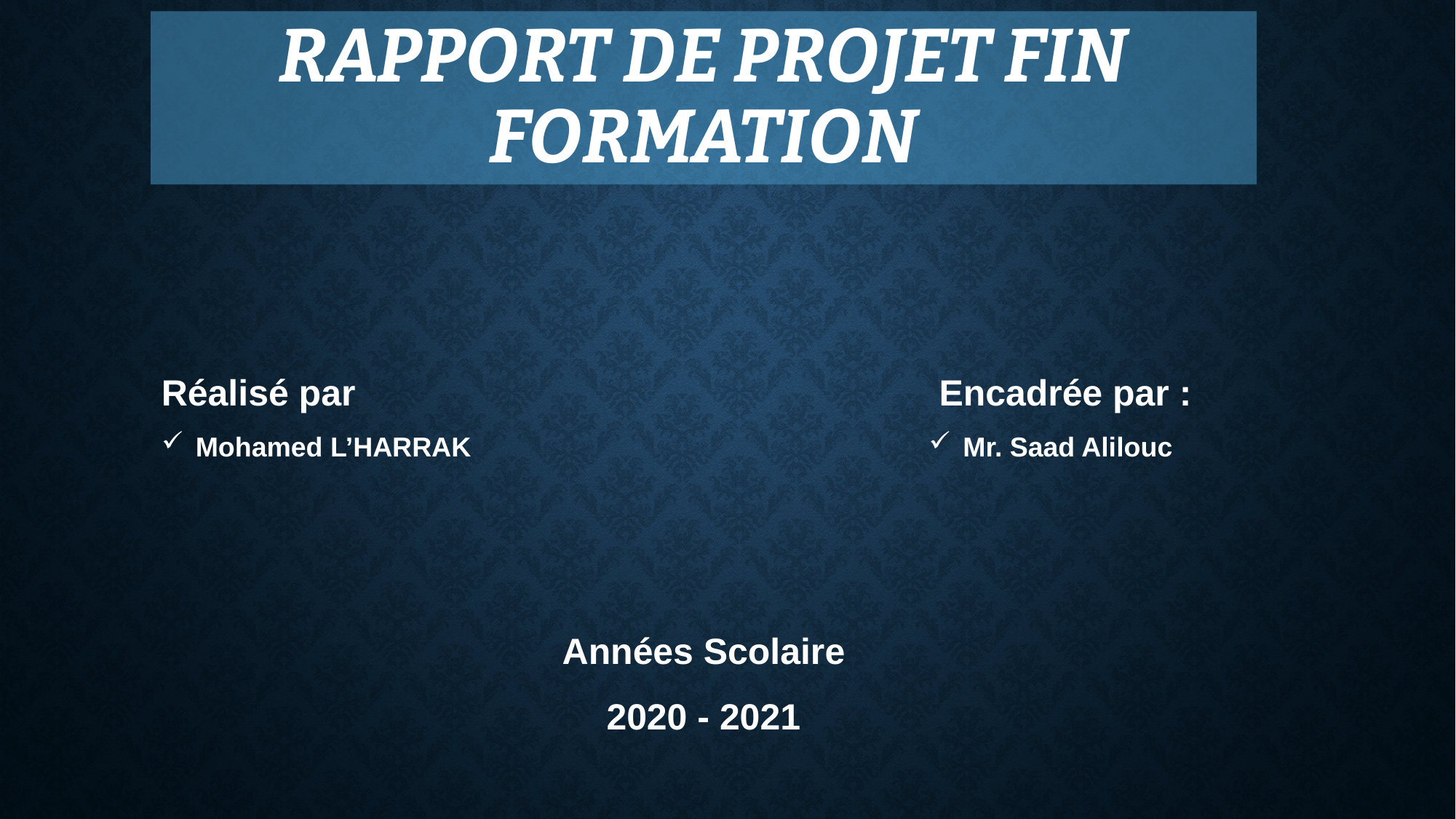

# Rapport de Projet Fin Formation
Réalisé par
Mohamed L’HARRAK
 Encadrée par :
Mr. Saad Alilouc
Années Scolaire
2020 - 2021